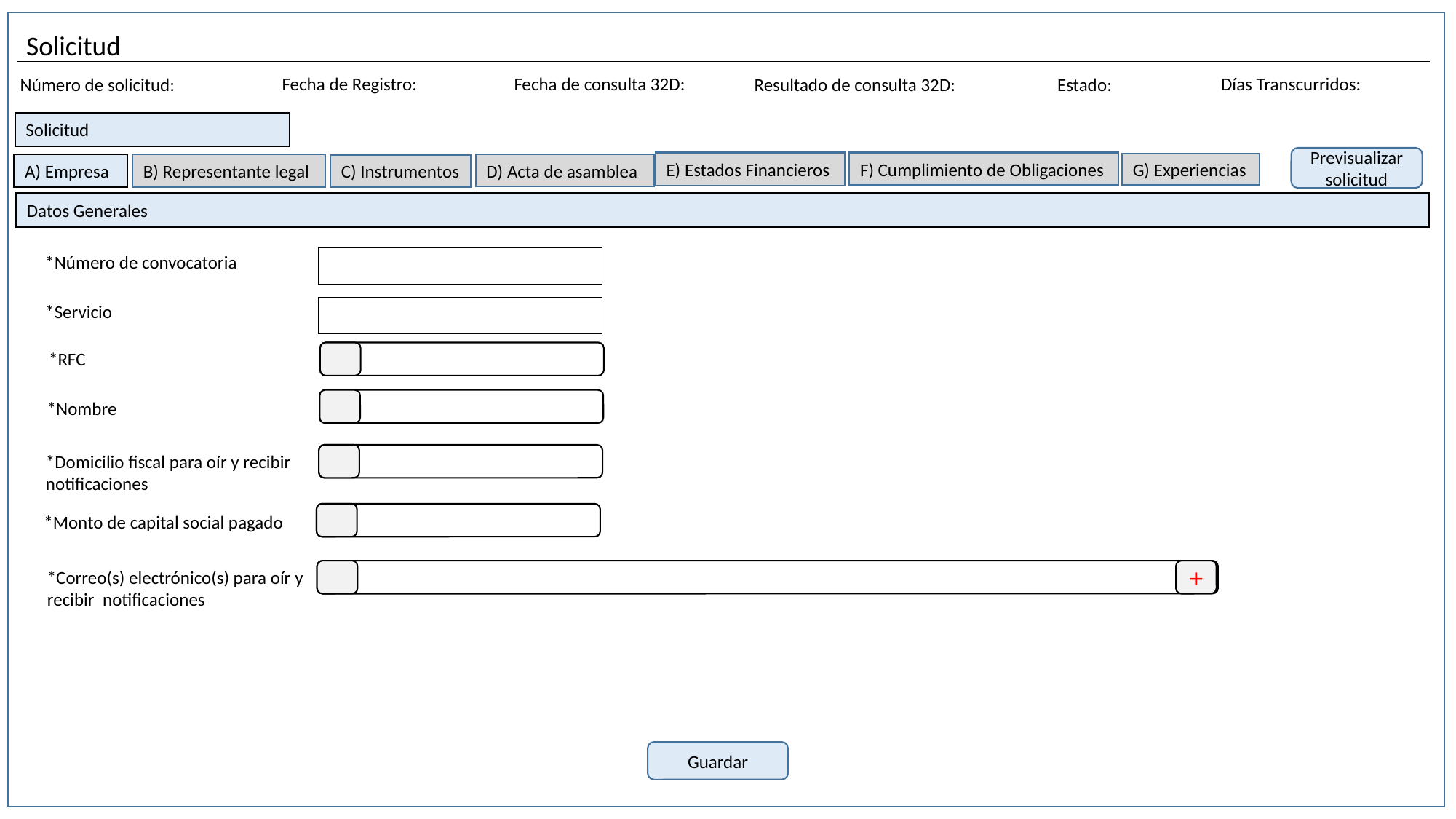

Solicitud
Fecha de Registro:
Fecha de consulta 32D:
Días Transcurridos:
Número de solicitud:
Estado:
Resultado de consulta 32D:
Solicitud
Previsualizar solicitud
E) Estados Financieros
F) Cumplimiento de Obligaciones
G) Experiencias
B) Representante legal
A) Empresa
D) Acta de asamblea
C) Instrumentos
Datos Generales
*Número de convocatoria
*Servicio
*RFC

*Nombre
*Domicilio fiscal para oír y recibir notificaciones

*Monto de capital social pagado
+
*Correo(s) electrónico(s) para oír y recibir  notificaciones

Guardar